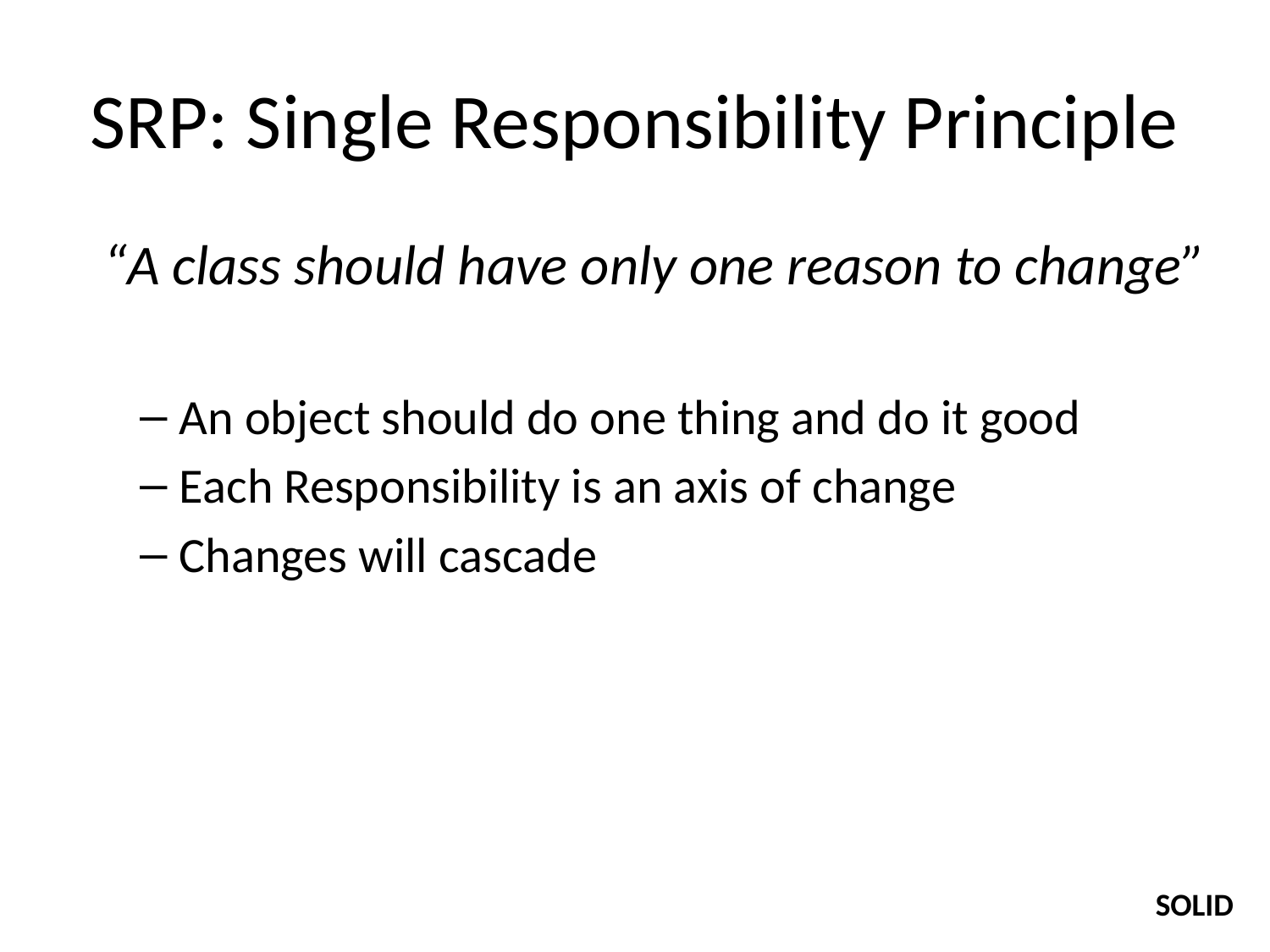

# SRP: Single Responsibility Principle
“A class should have only one reason to change”

An object should do one thing and do it good
Each Responsibility is an axis of change
Changes will cascade

SOLID